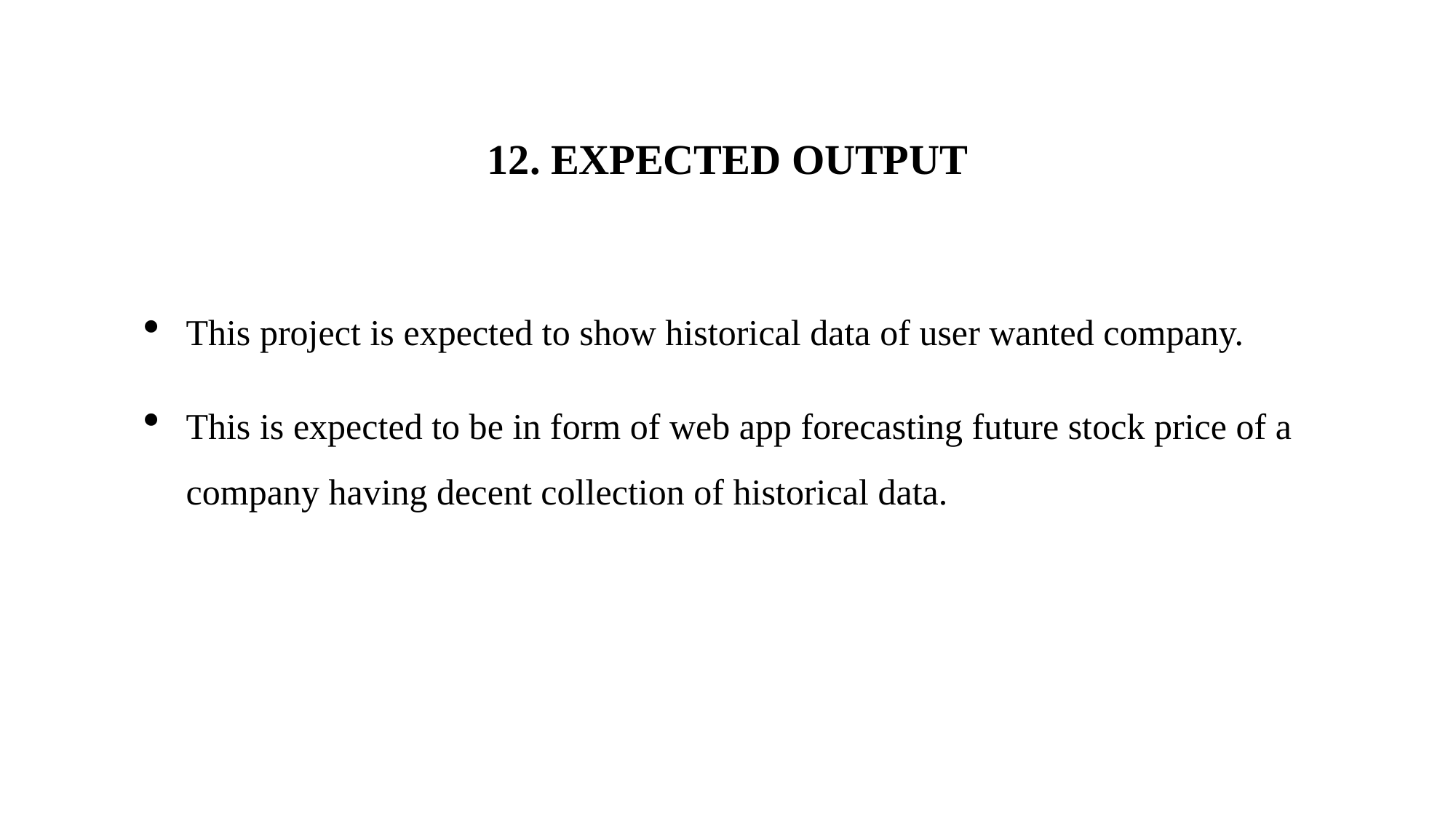

# 12. EXPECTED OUTPUT
This project is expected to show historical data of user wanted company.
This is expected to be in form of web app forecasting future stock price of a company having decent collection of historical data.